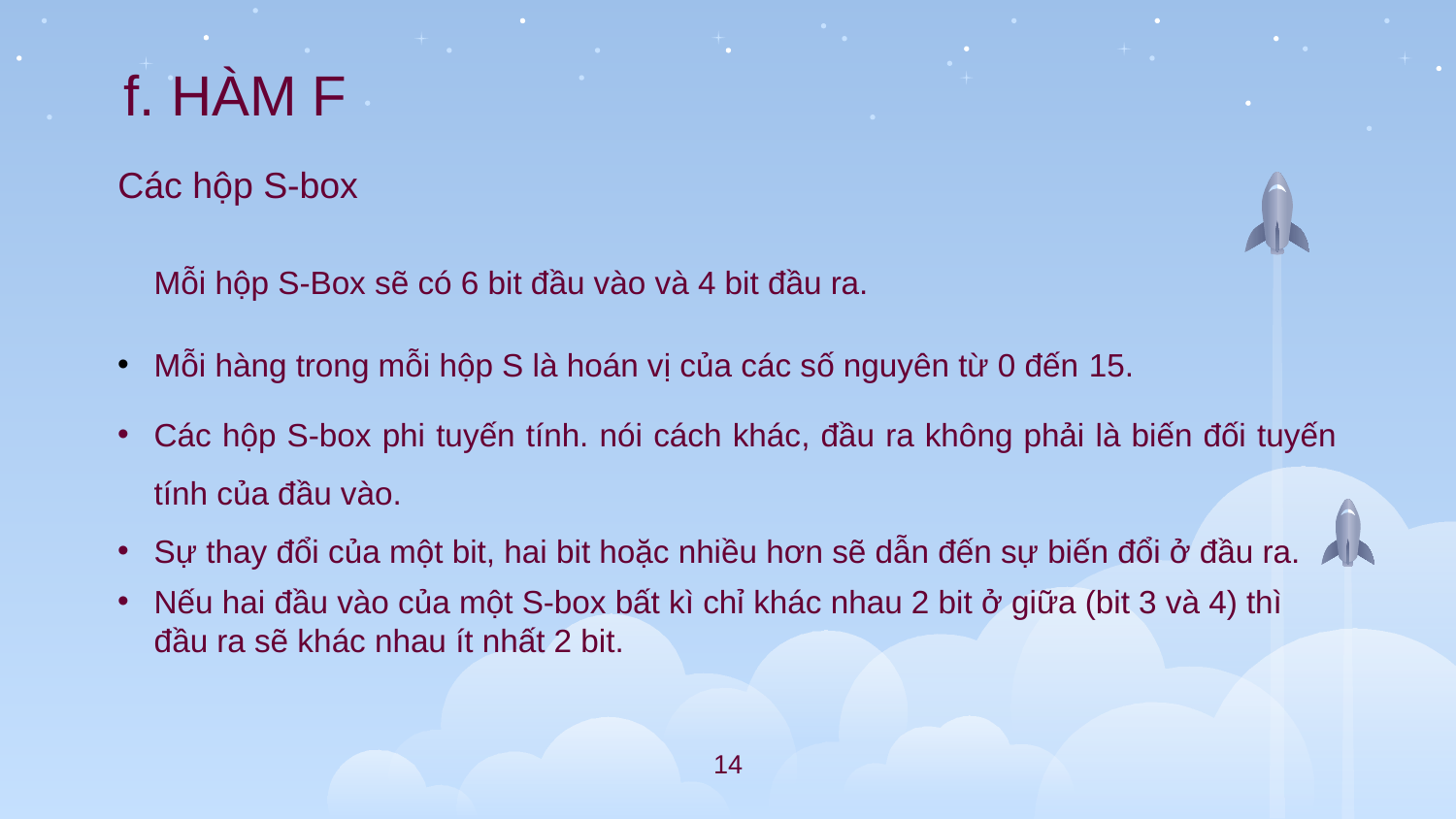

# f. HÀM F
Các hộp S-box
Mỗi hộp S-Box sẽ có 6 bit đầu vào và 4 bit đầu ra.
Mỗi hàng trong mỗi hộp S là hoán vị của các số nguyên từ 0 đến 15.
Các hộp S-box phi tuyến tính. nói cách khác, đầu ra không phải là biến đối tuyến tính của đầu vào.
Sự thay đổi của một bit, hai bit hoặc nhiều hơn sẽ dẫn đến sự biến đổi ở đầu ra.
Nếu hai đầu vào của một S-box bất kì chỉ khác nhau 2 bit ở giữa (bit 3 và 4) thì đầu ra sẽ khác nhau ít nhất 2 bit.
14